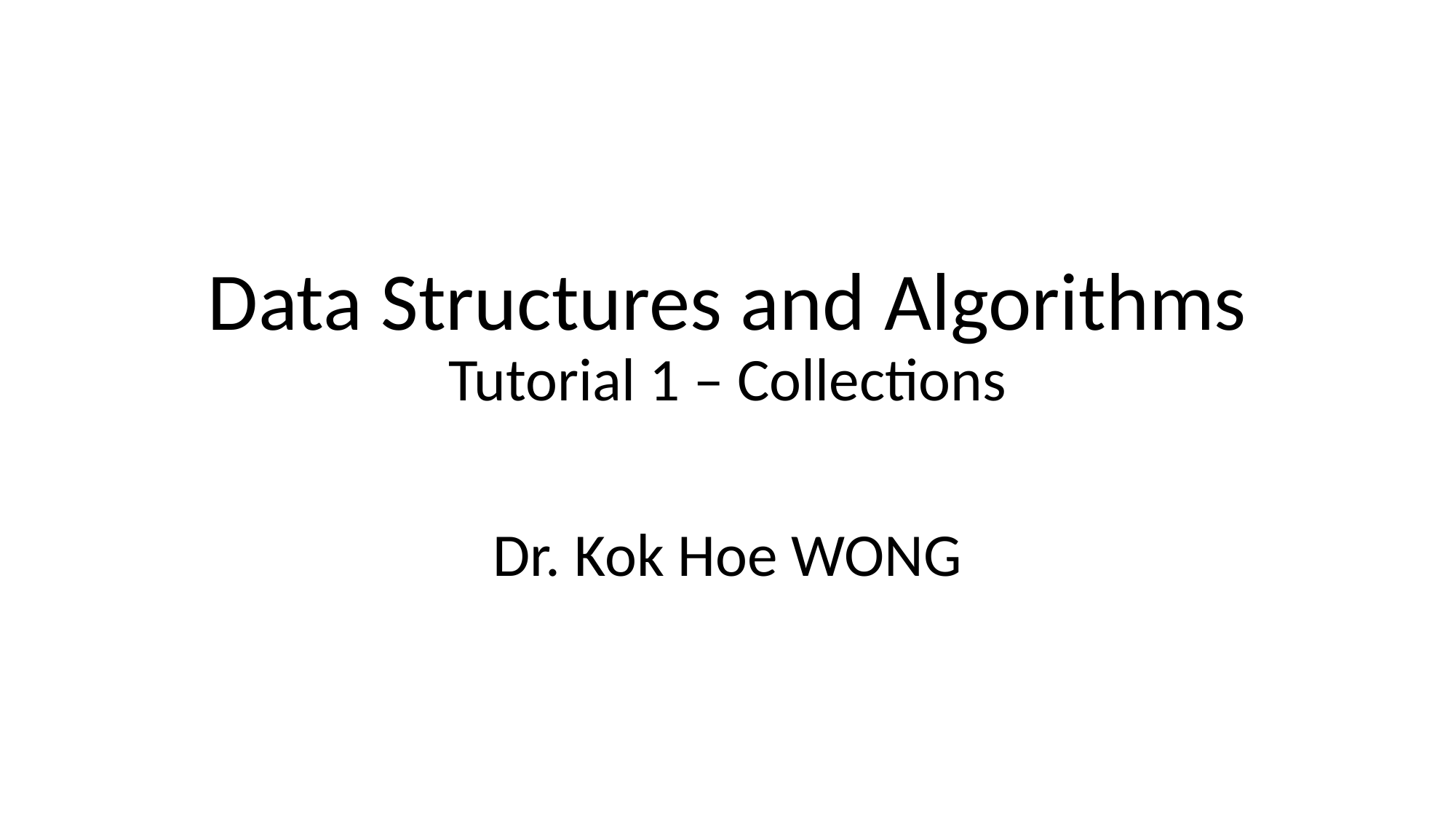

# Data Structures and Algorithms Tutorial 1 – Collections

Dr. Kok Hoe WONG